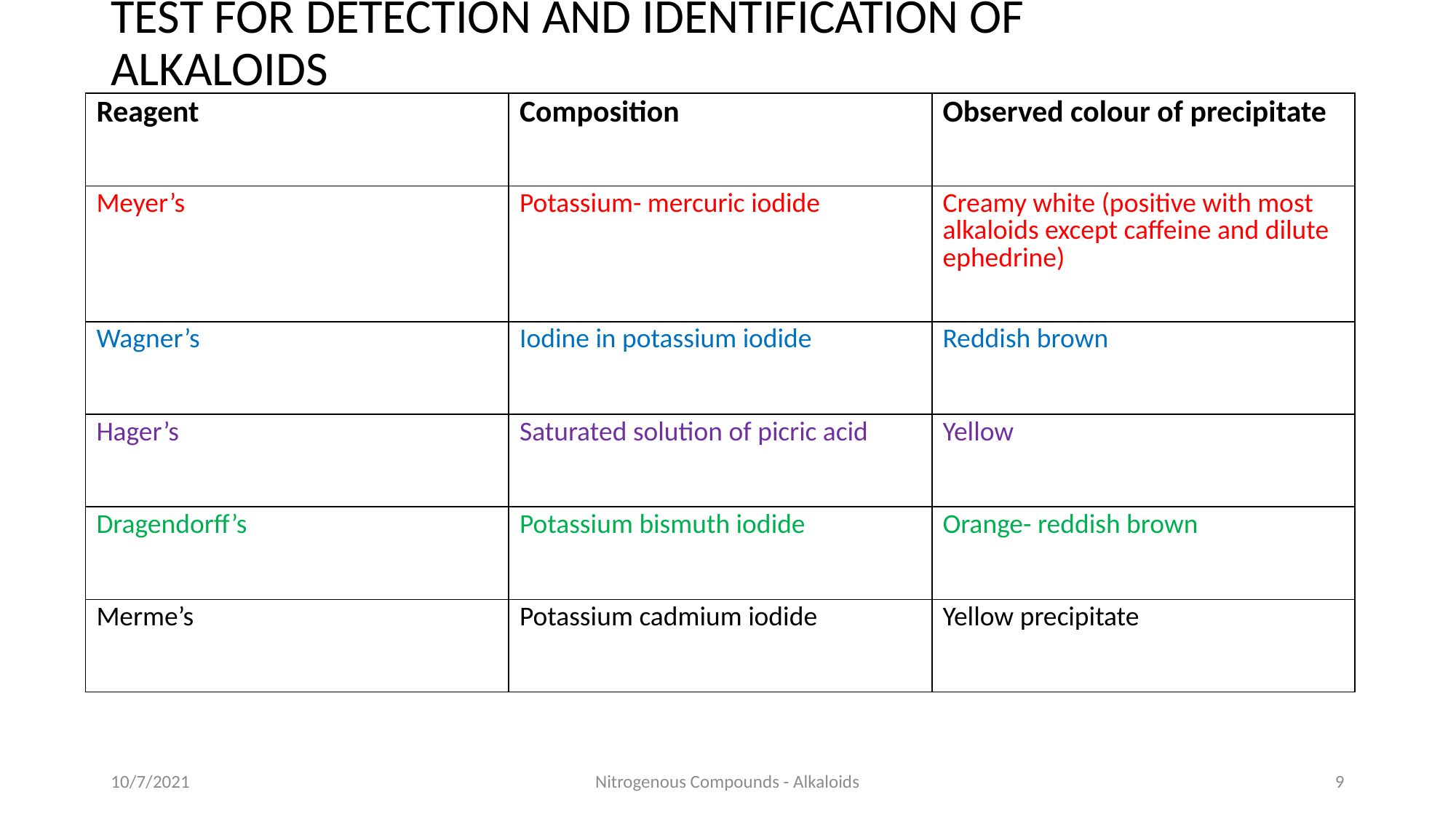

# TEST FOR DETECTION AND IDENTIFICATION OF ALKALOIDS
| Reagent | Composition | Observed colour of precipitate |
| --- | --- | --- |
| Meyer’s | Potassium- mercuric iodide | Creamy white (positive with most alkaloids except caffeine and dilute ephedrine) |
| Wagner’s | Iodine in potassium iodide | Reddish brown |
| Hager’s | Saturated solution of picric acid | Yellow |
| Dragendorff’s | Potassium bismuth iodide | Orange- reddish brown |
| Merme’s | Potassium cadmium iodide | Yellow precipitate |
10/7/2021
Nitrogenous Compounds - Alkaloids
9